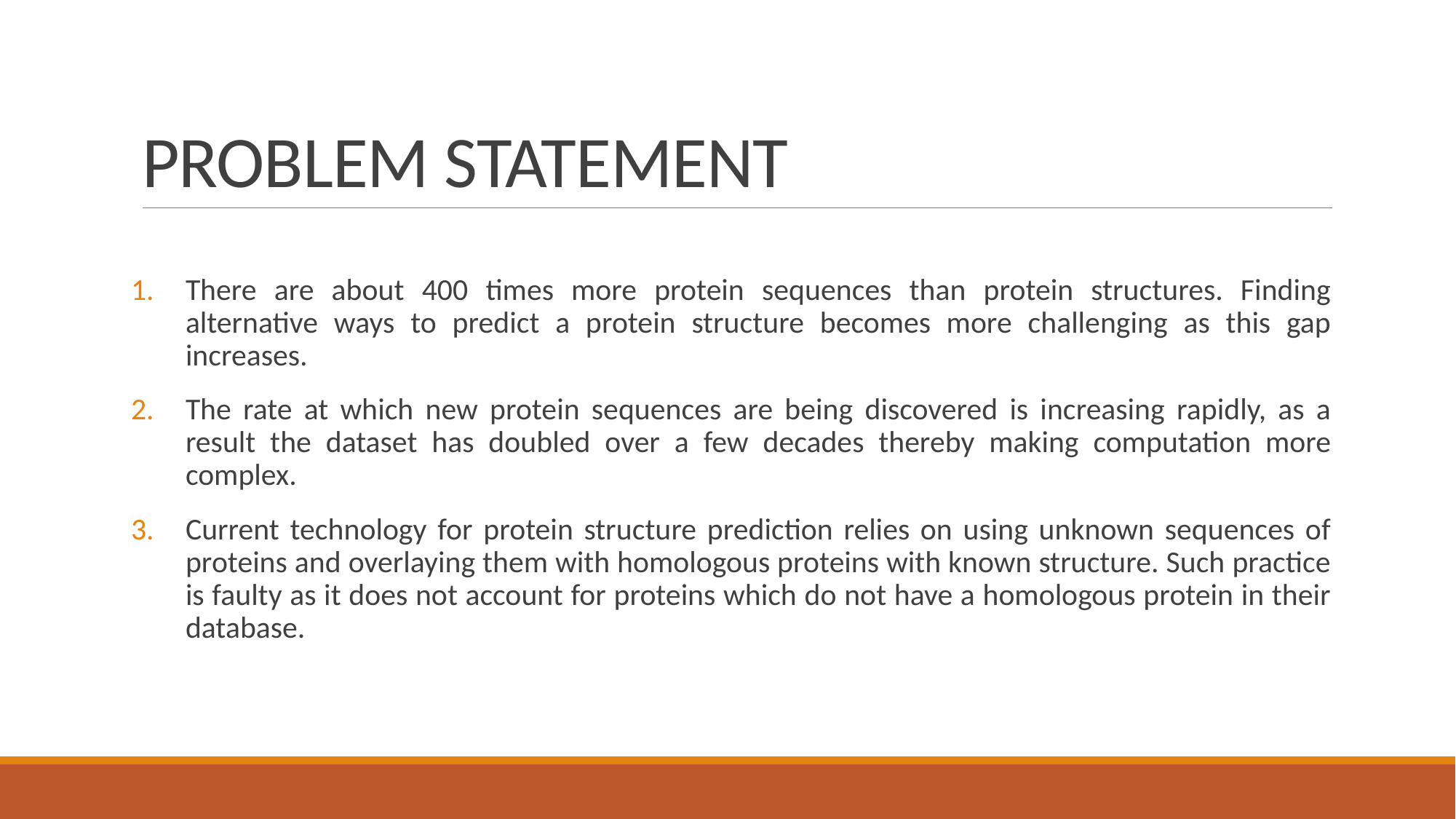

# PROBLEM STATEMENT
There are about 400 times more protein sequences than protein structures. Finding alternative ways to predict a protein structure becomes more challenging as this gap increases.
The rate at which new protein sequences are being discovered is increasing rapidly, as a result the dataset has doubled over a few decades thereby making computation more complex.
Current technology for protein structure prediction relies on using unknown sequences of proteins and overlaying them with homologous proteins with known structure. Such practice is faulty as it does not account for proteins which do not have a homologous protein in their database.